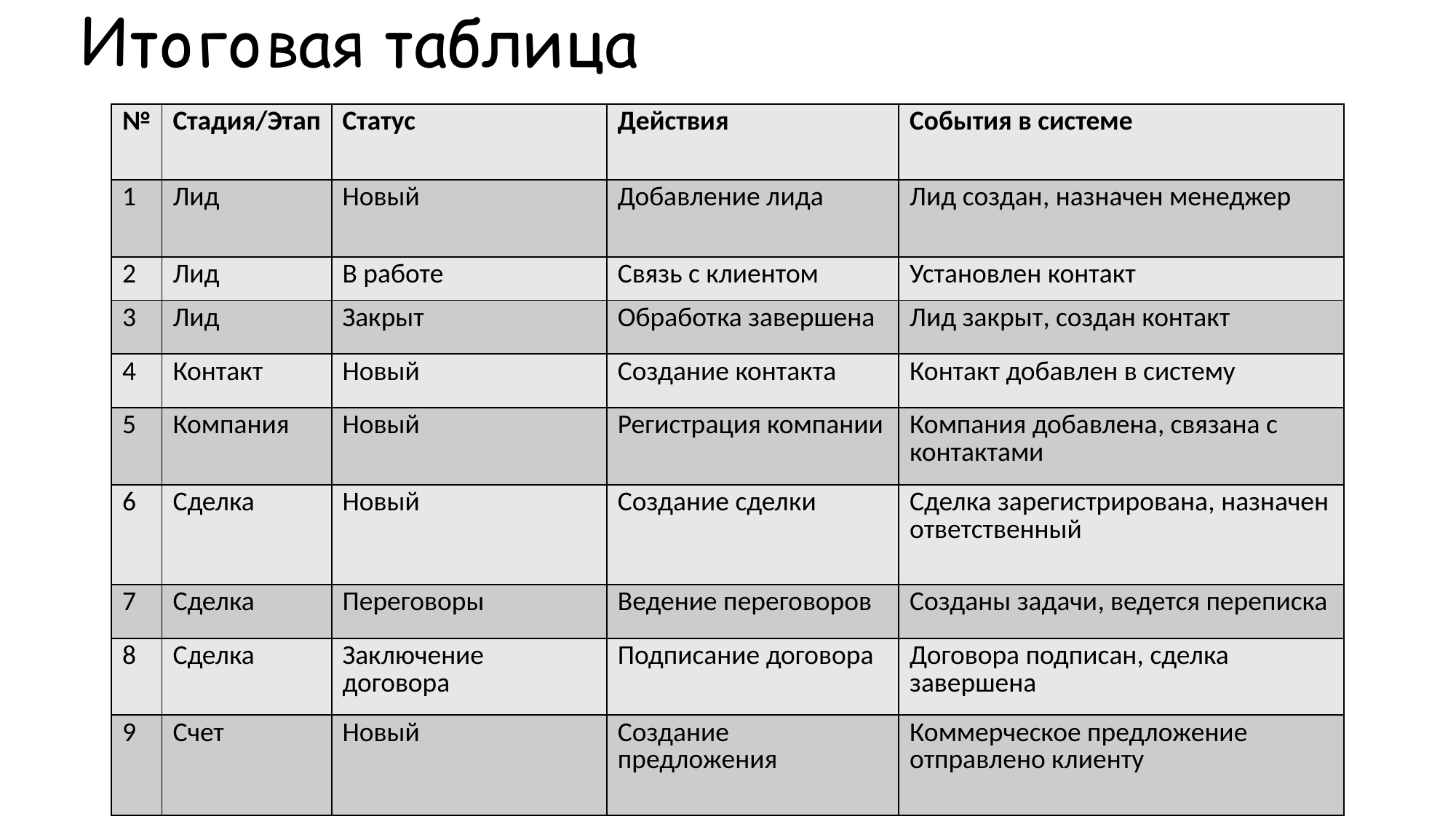

# Итоговая таблица
| № | Стадия/Этап | Статус | Действия | События в системе |
| --- | --- | --- | --- | --- |
| 1 | Лид | Новый | Добавление лида | Лид создан, назначен менеджер |
| 2 | Лид | В работе | Связь с клиентом | Установлен контакт |
| 3 | Лид | Закрыт | Обработка завершена | Лид закрыт, создан контакт |
| 4 | Контакт | Новый | Создание контакта | Контакт добавлен в систему |
| 5 | Компания | Новый | Регистрация компании | Компания добавлена, связана с контактами |
| 6 | Сделка | Новый | Создание сделки | Сделка зарегистрирована, назначен ответственный |
| 7 | Сделка | Переговоры | Ведение переговоров | Созданы задачи, ведется переписка |
| 8 | Сделка | Заключение договора | Подписание договора | Договора подписан, сделка завершена |
| 9 | Счет | Новый | Создание предложения | Коммерческое предложение отправлено клиенту |